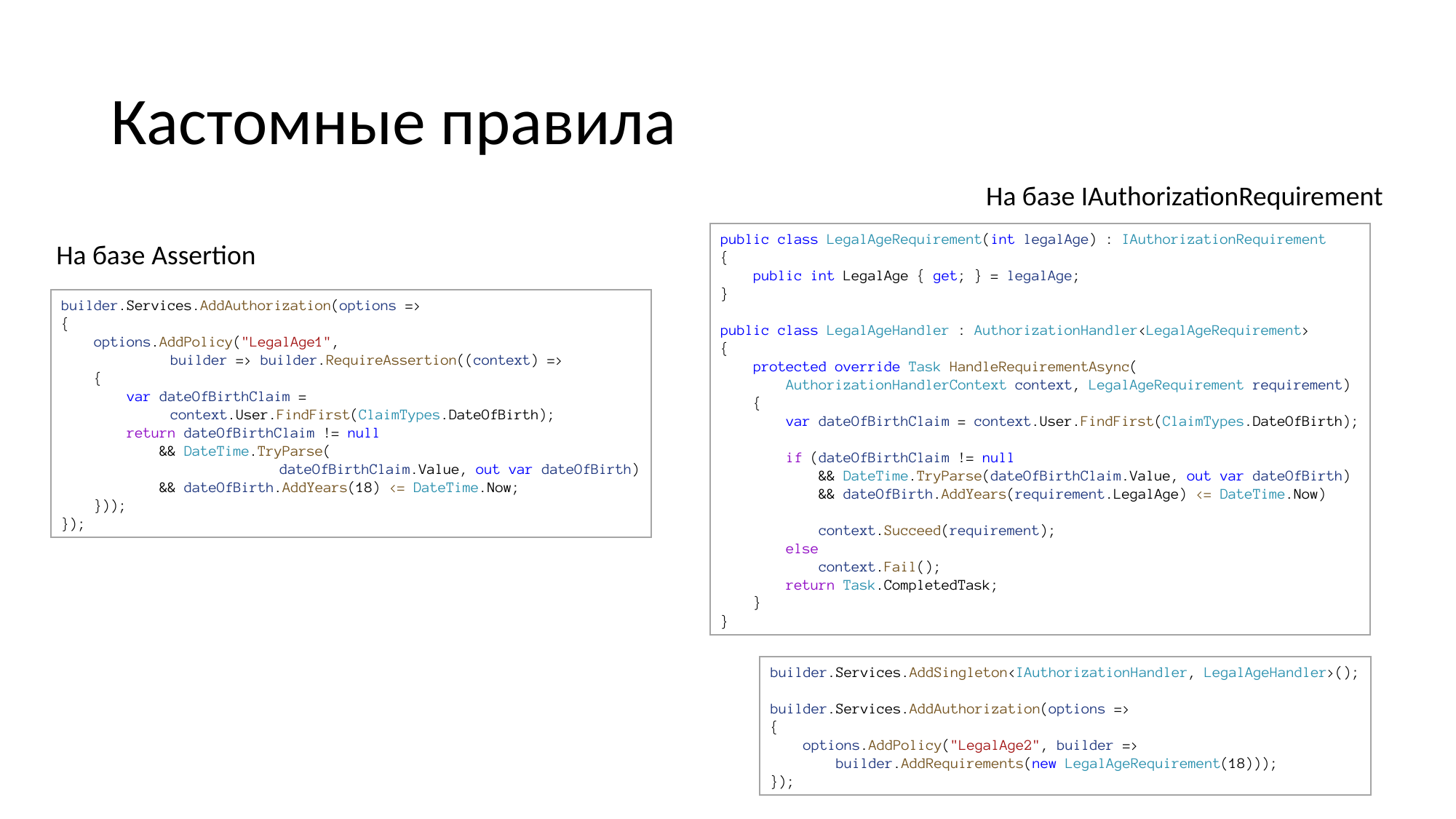

# Кастомные правила
На базе IAuthorizationRequirement
public class LegalAgeRequirement(int legalAge) : IAuthorizationRequirement
{
    public int LegalAge { get; } = legalAge;
}
public class LegalAgeHandler : AuthorizationHandler<LegalAgeRequirement>
{
    protected override Task HandleRequirementAsync(
        AuthorizationHandlerContext context, LegalAgeRequirement requirement)
    {
        var dateOfBirthClaim = context.User.FindFirst(ClaimTypes.DateOfBirth);
        if (dateOfBirthClaim != null
            && DateTime.TryParse(dateOfBirthClaim.Value, out var dateOfBirth)
            && dateOfBirth.AddYears(requirement.LegalAge) <= DateTime.Now)
            context.Succeed(requirement);
        else
            context.Fail();
        return Task.CompletedTask;
    }
}
builder.Services.AddSingleton<IAuthorizationHandler, LegalAgeHandler>();
builder.Services.AddAuthorization(options =>
{
    options.AddPolicy("LegalAge2", builder =>
        builder.AddRequirements(new LegalAgeRequirement(18)));
});
На базе Assertion
builder.Services.AddAuthorization(options =>
{
    options.AddPolicy("LegalAge1",
	builder => builder.RequireAssertion((context) =>
    {
        var dateOfBirthClaim =
	context.User.FindFirst(ClaimTypes.DateOfBirth);
        return dateOfBirthClaim != null
            && DateTime.TryParse(
		dateOfBirthClaim.Value, out var dateOfBirth)
            && dateOfBirth.AddYears(18) <= DateTime.Now;
    }));
});